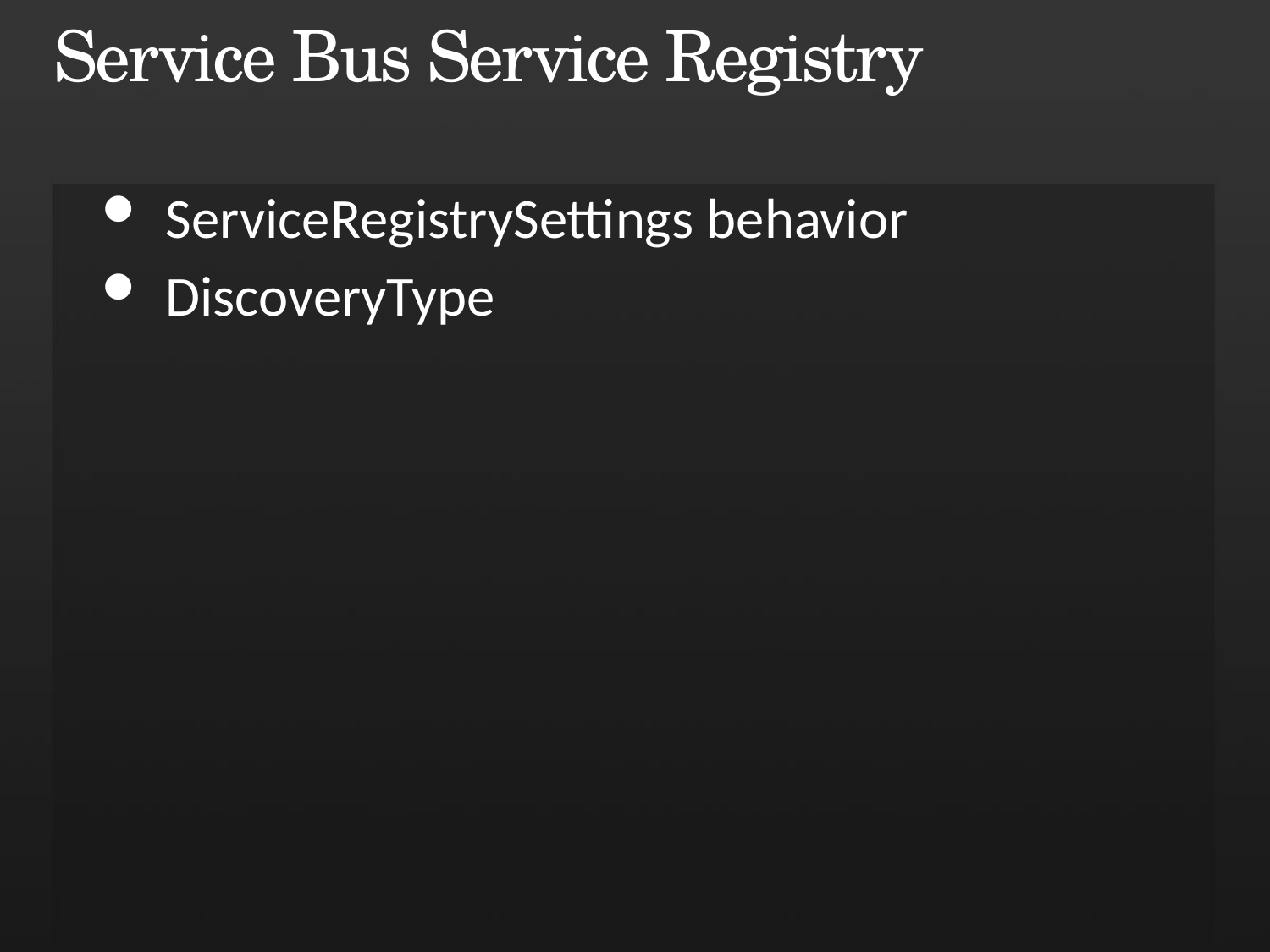

# Service Bus Service Registry
ServiceRegistrySettings behavior
DiscoveryType